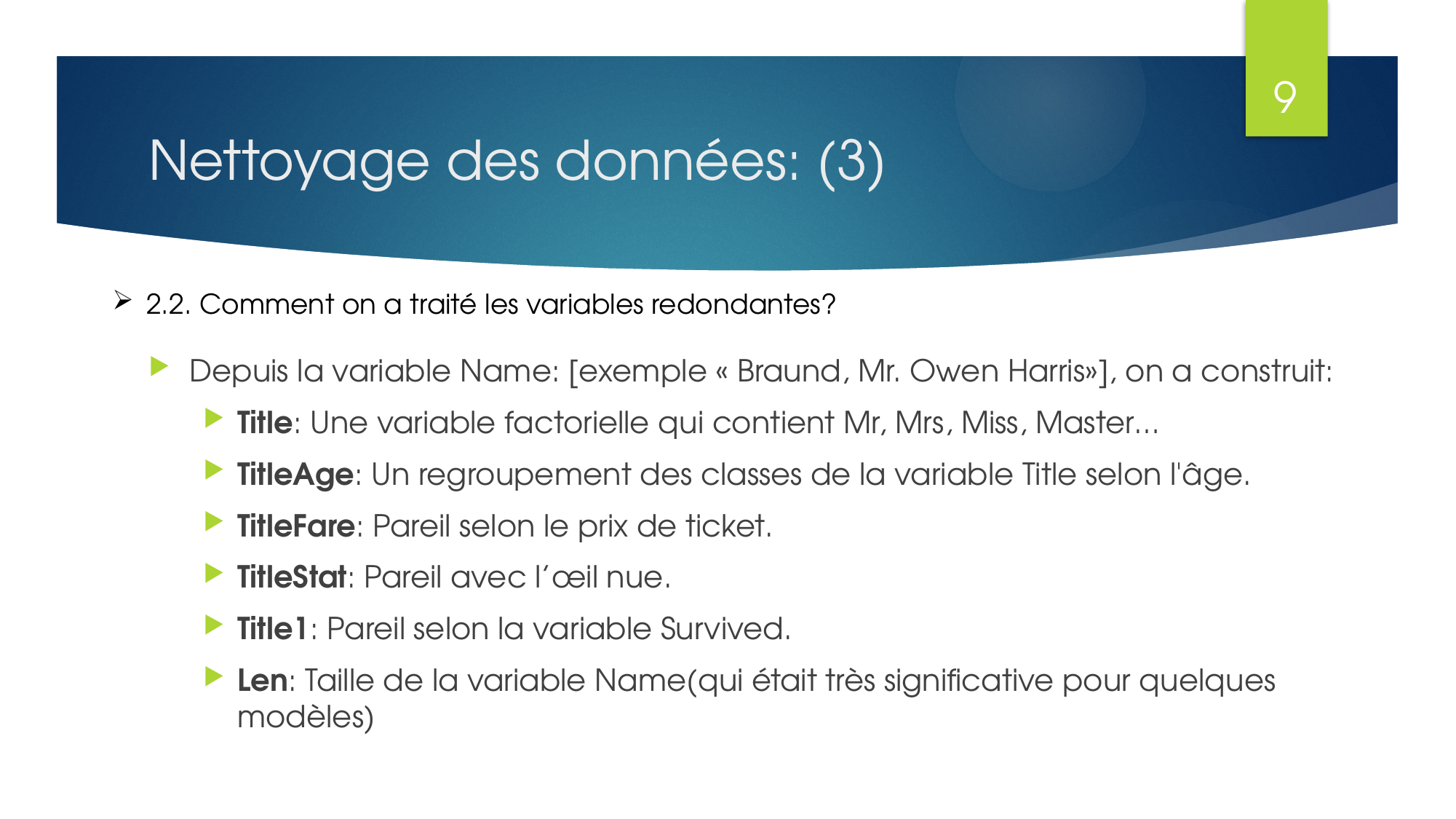

9
# Nettoyage des données: (3)
2.2. Comment on a traité les variables redondantes?

Depuis la variable Name: [exemple « Braund, Mr. Owen Harris»], on a construit:
Title: Une variable factorielle qui contient Mr, Mrs, Miss, Master…
TitleAge: Un regroupement des classes de la variable Title selon l'âge.
TitleFare: Pareil selon le prix de ticket.
TitleStat: Pareil avec l’œil nue.
Title1: Pareil selon la variable Survived.
Len: Taille de la variable Name(qui était très significative pour quelques modèles)